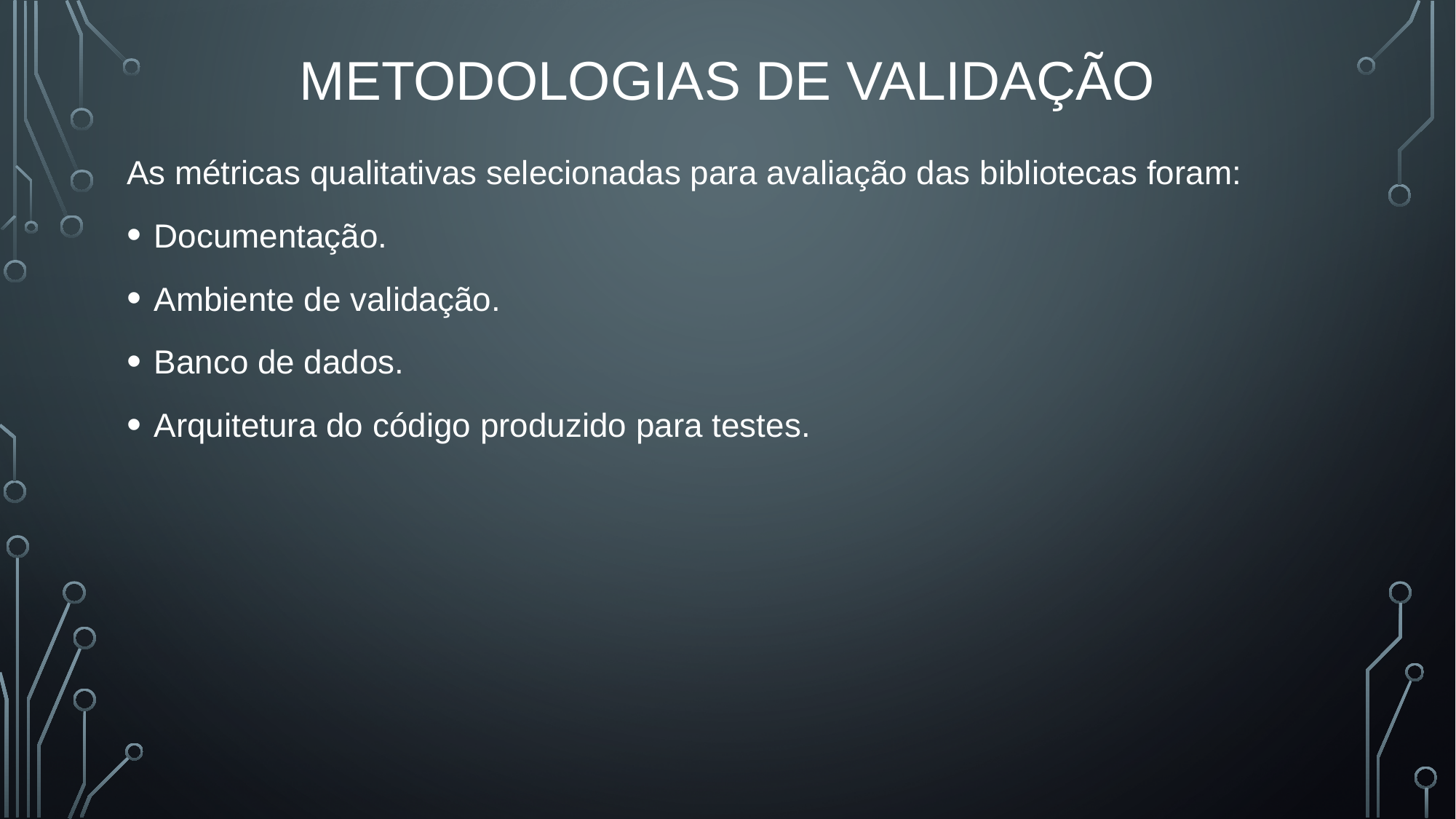

# METODOLOGIAS DE VALIDAÇÃO
As métricas qualitativas selecionadas para avaliação das bibliotecas foram:
Documentação.
Ambiente de validação.
Banco de dados.
Arquitetura do código produzido para testes.